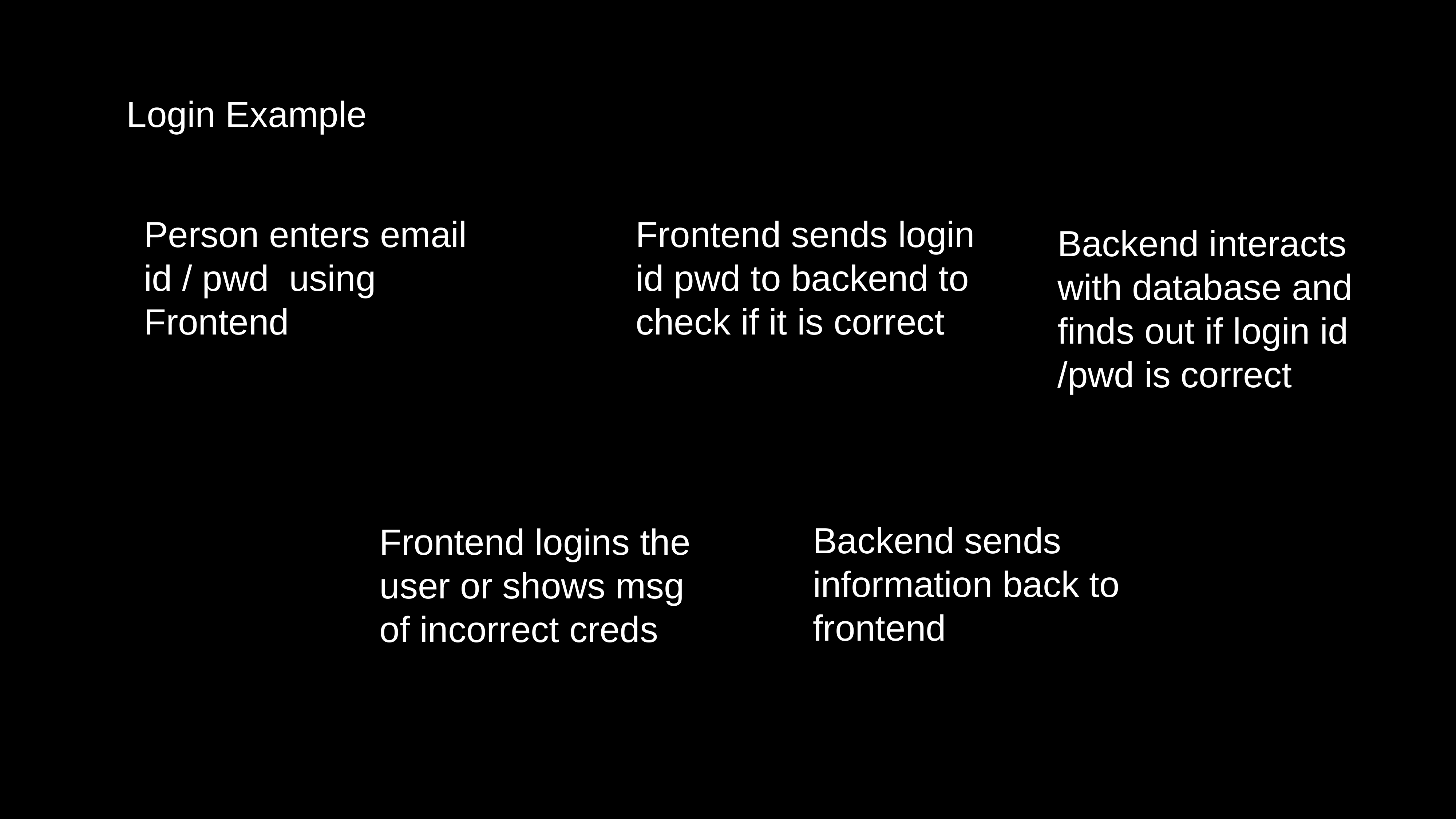

Login Example
Person enters email id / pwd  using Frontend
Frontend sends login id pwd to backend to check if it is correct
Backend interacts with database and finds out if login id /pwd is correct
Backend sends information back to frontend
Frontend logins the user or shows msg of incorrect creds